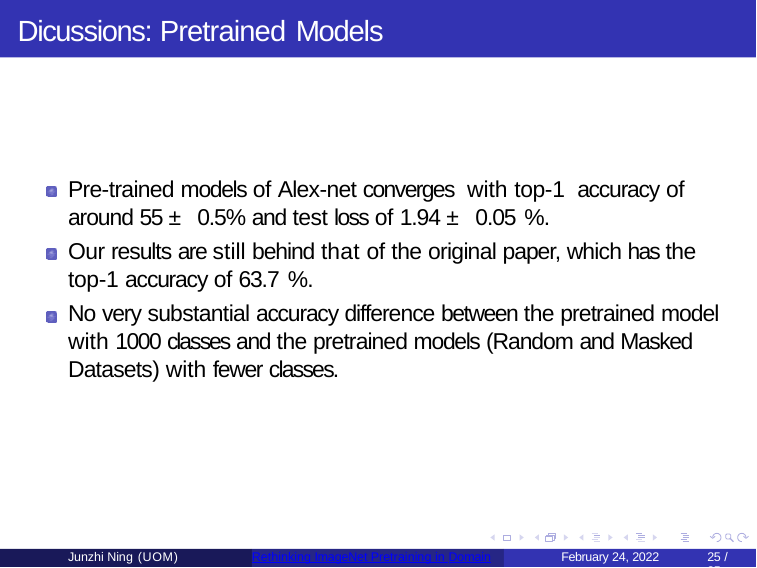

# Dicussions: Pretrained Models
Pre-trained models of Alex-net converges  with top-1  accuracy of around 55 ± 0.5% and test loss of 1.94 ± 0.05 %.
Our results are still behind that of the original paper, which has the  top-1 accuracy of 63.7 %.
No very substantial accuracy difference between the pretrained model  with 1000 classes and the pretrained models (Random and Masked  Datasets) with fewer classes.

Junzhi Ning (UOM)
Rethinking ImageNet Pretraining in Domain
February 24, 2022
25 / 35